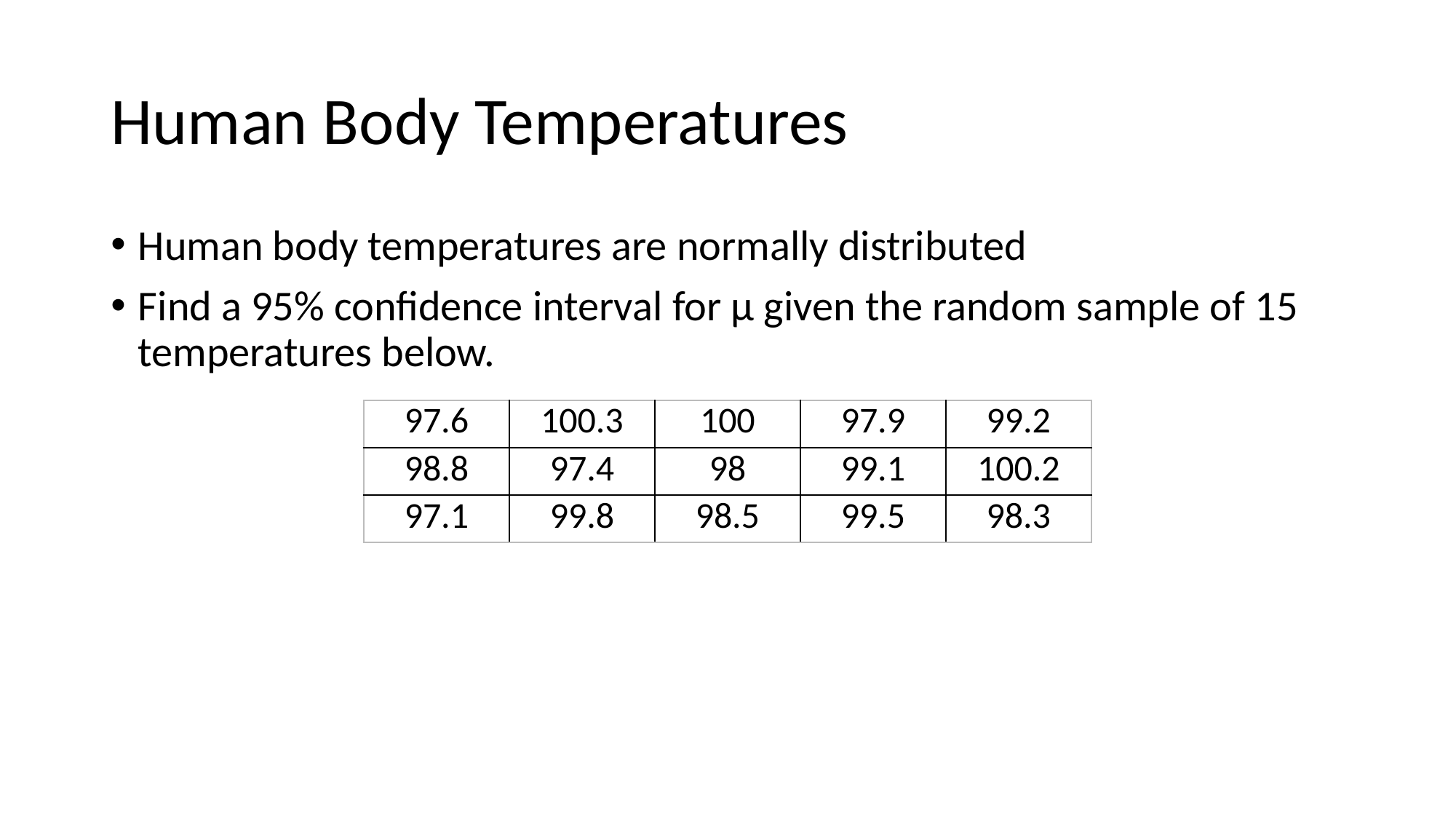

# Human Body Temperatures
Human body temperatures are normally distributed
Find a 95% confidence interval for µ given the random sample of 15 temperatures below.

| 97.6 | 100.3 | 100 | 97.9 | 99.2 |
| --- | --- | --- | --- | --- |
| 98.8 | 97.4 | 98 | 99.1 | 100.2 |
| 97.1 | 99.8 | 98.5 | 99.5 | 98.3 |